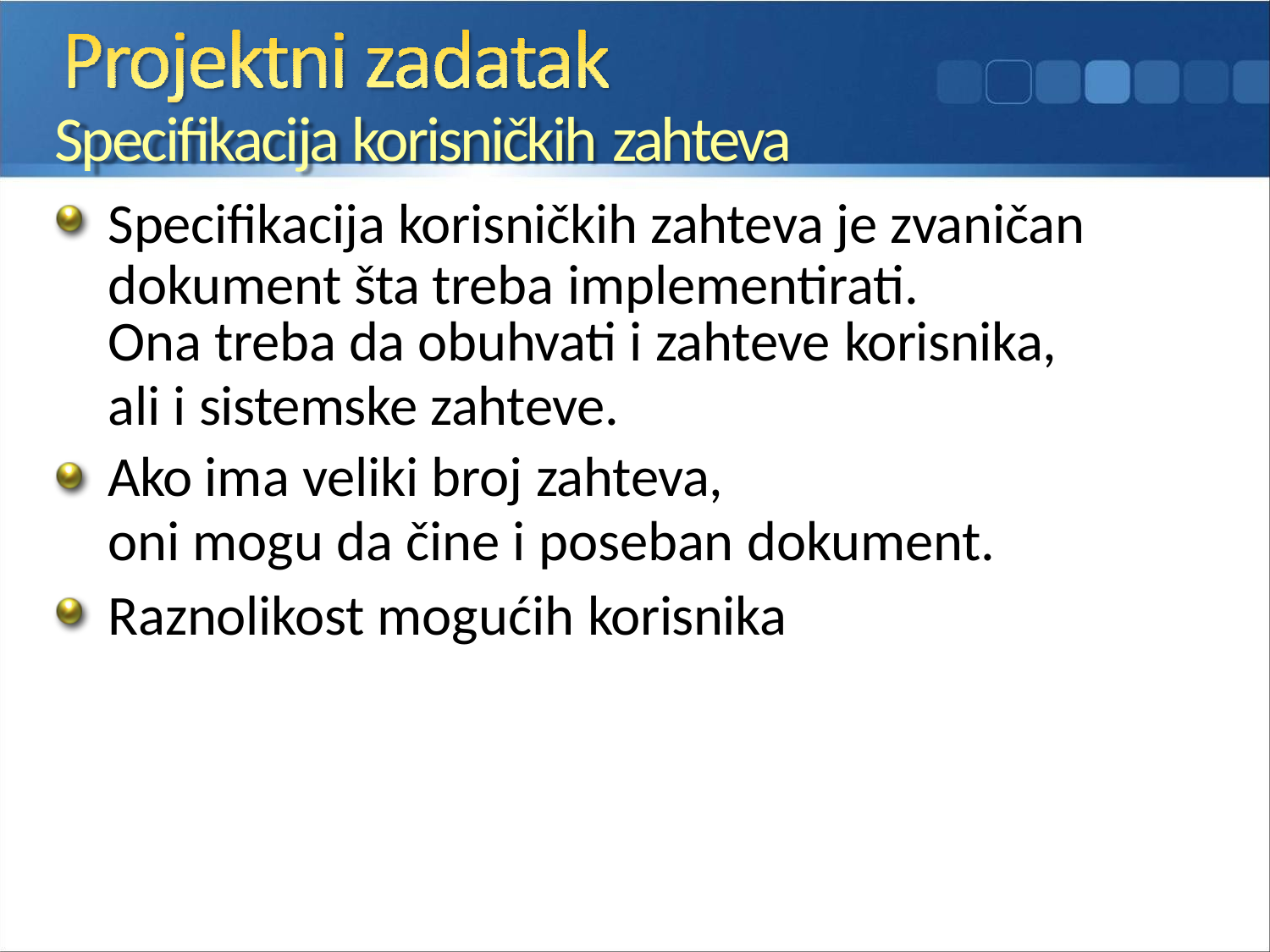

# Specifikacija korisničkih zahteva
Specifikacija korisničkih zahteva je zvaničan  dokument šta treba implementirati.
Ona treba da obuhvati i zahteve korisnika,
ali i sistemske zahteve.
Ako ima veliki broj zahteva,
oni mogu da čine i poseban dokument.
Raznolikost mogućih korisnika